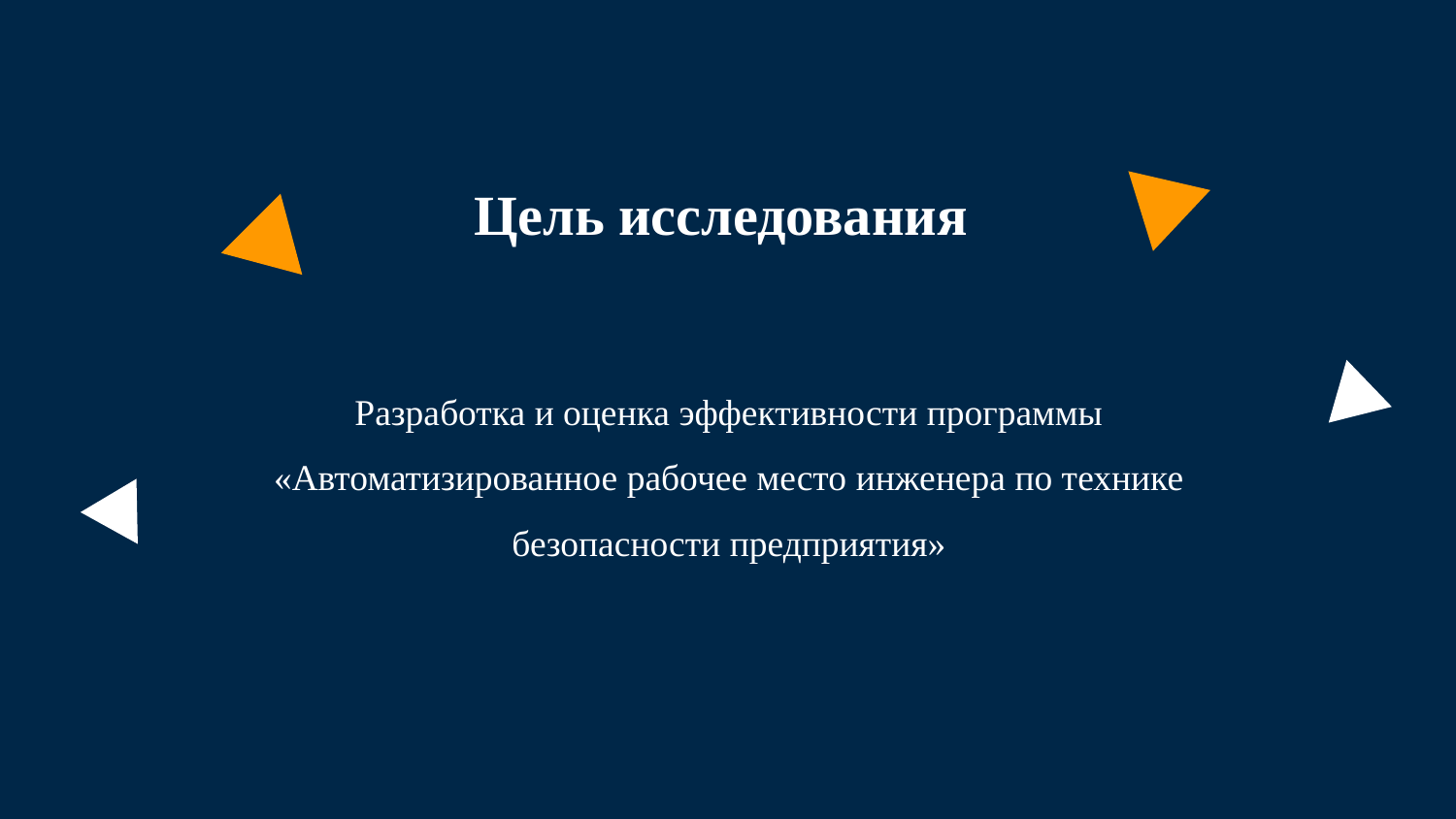

Цель исследования

Разработка и оценка эффективности программы «Автоматизированное рабочее место инженера по технике безопасности предприятия»